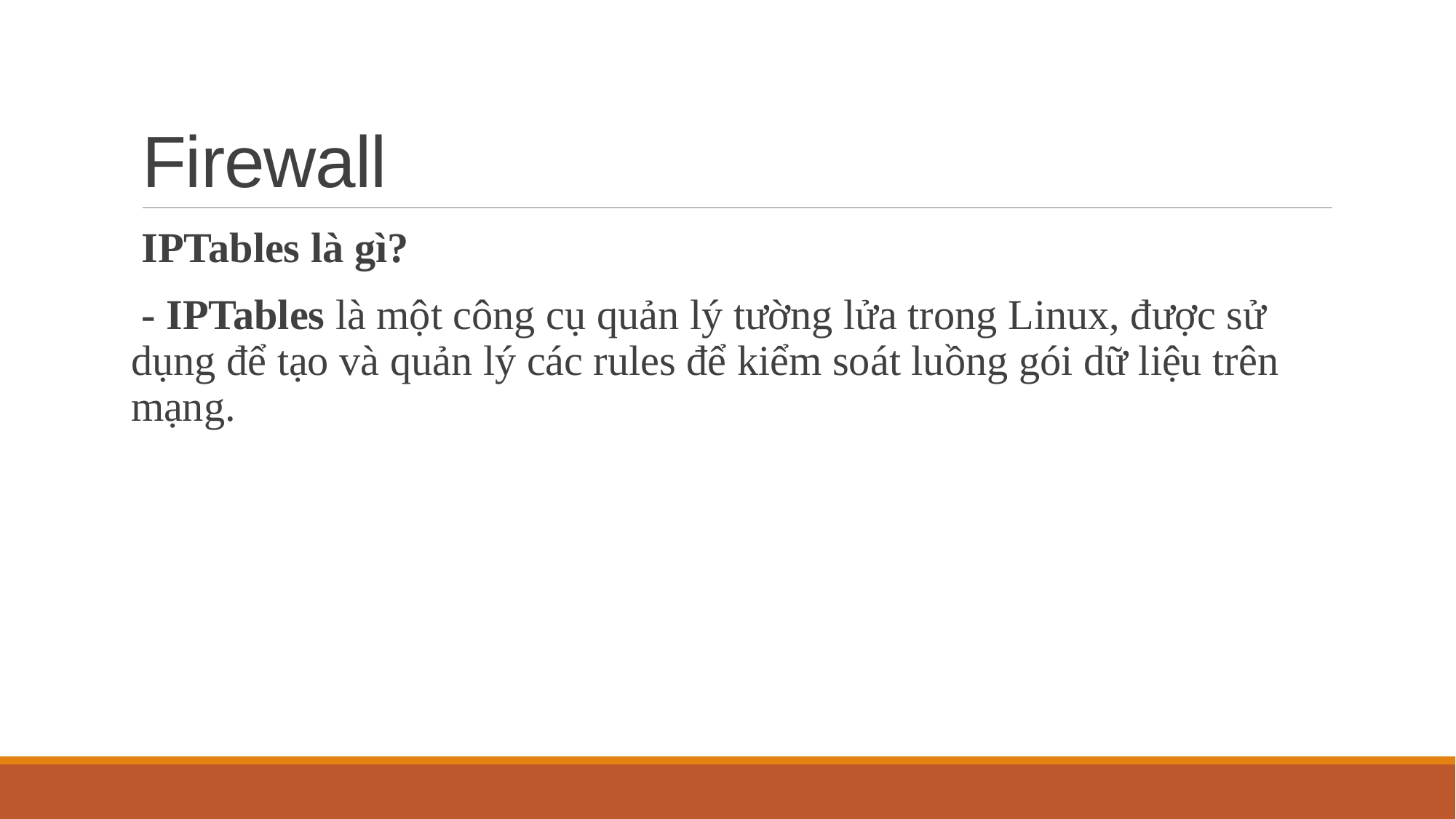

# Firewall
 IPTables là gì?
 - IPTables là một công cụ quản lý tường lửa trong Linux, được sử      dụng để tạo và quản lý các rules để kiểm soát luồng gói dữ liệu trên mạng.